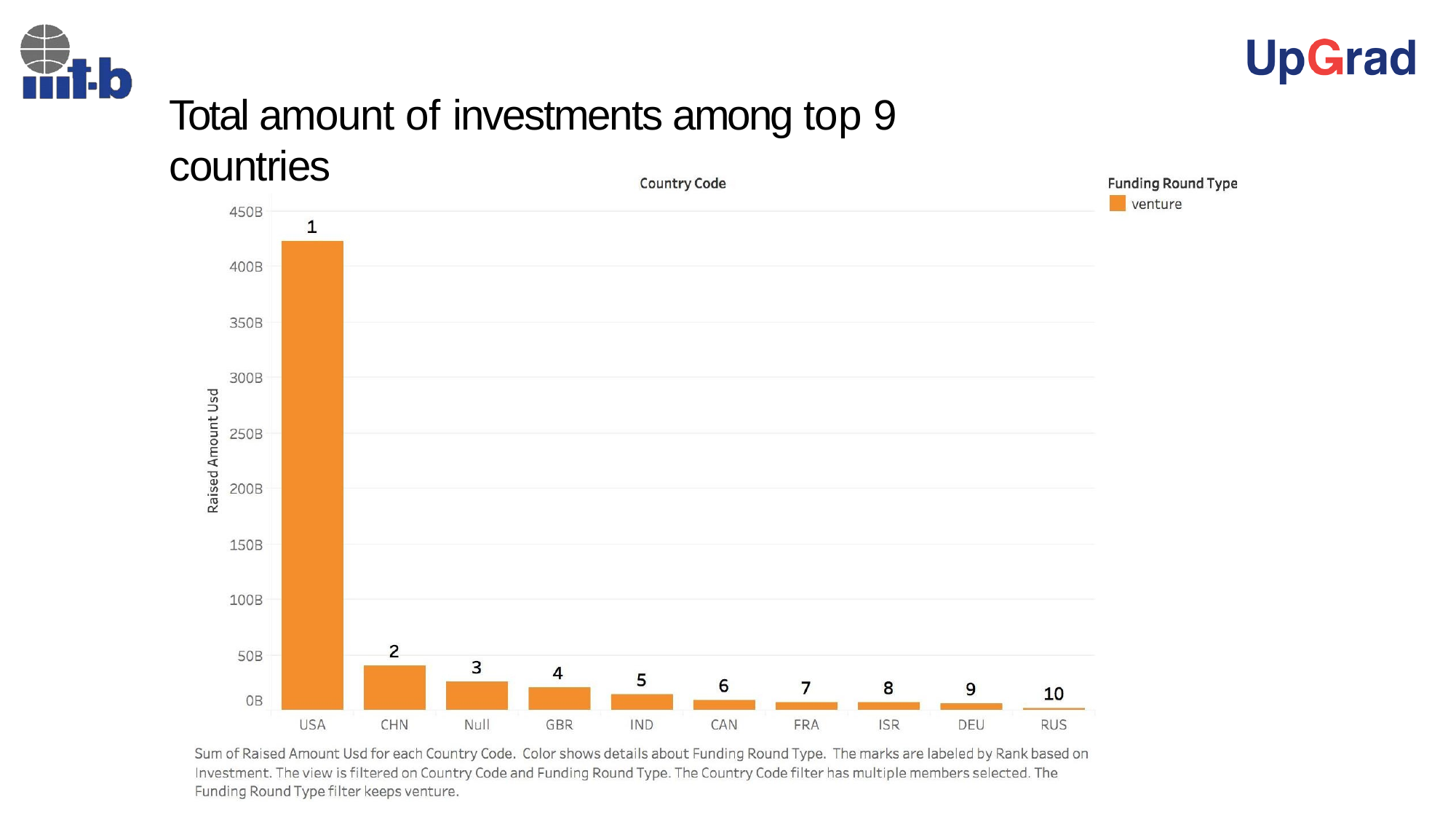

# Total amount of investments among top 9 countries